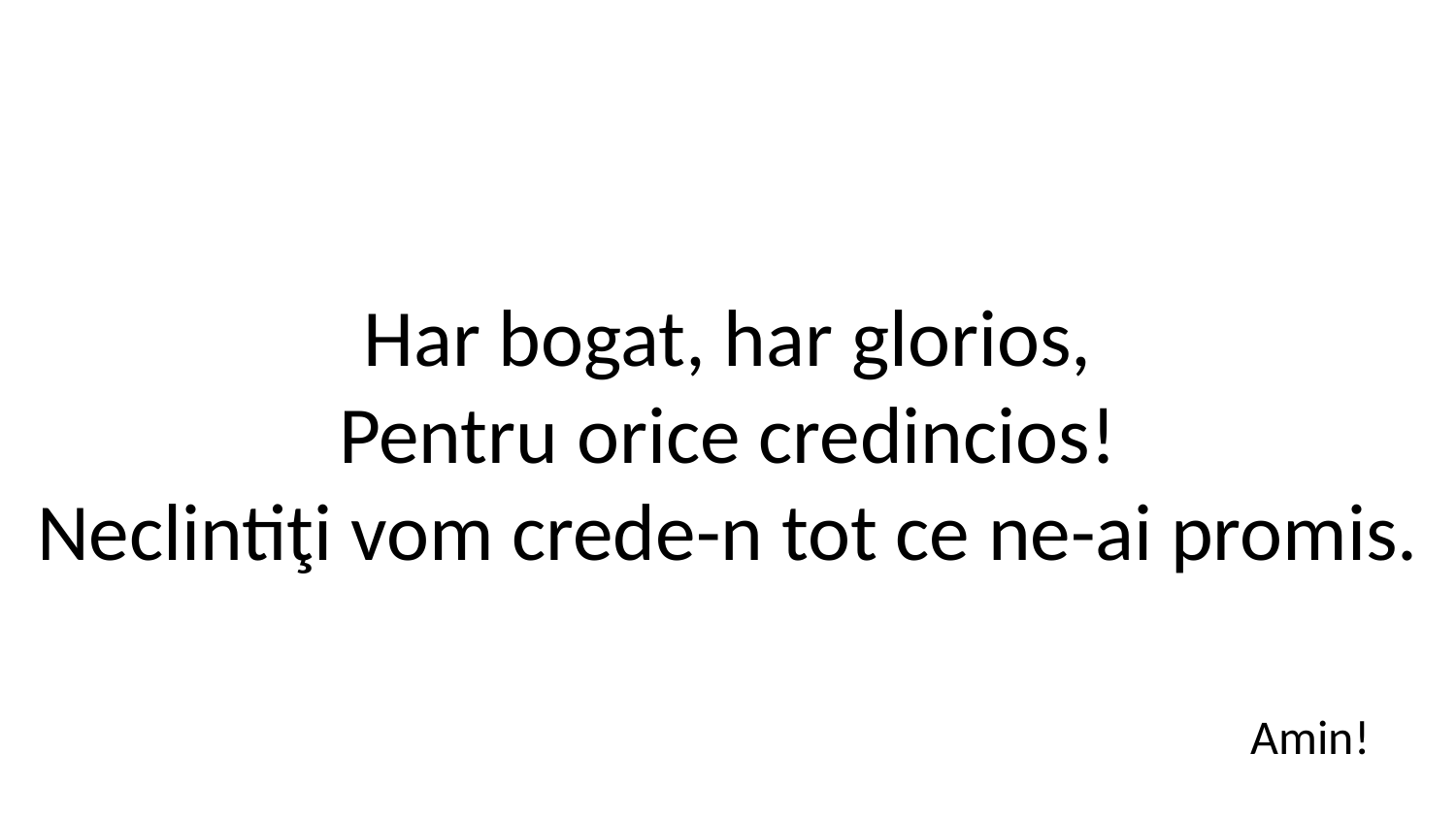

Har bogat, har glorios,
Pentru orice credincios!
Neclintiţi vom crede-n tot ce ne-ai promis.

Amin!